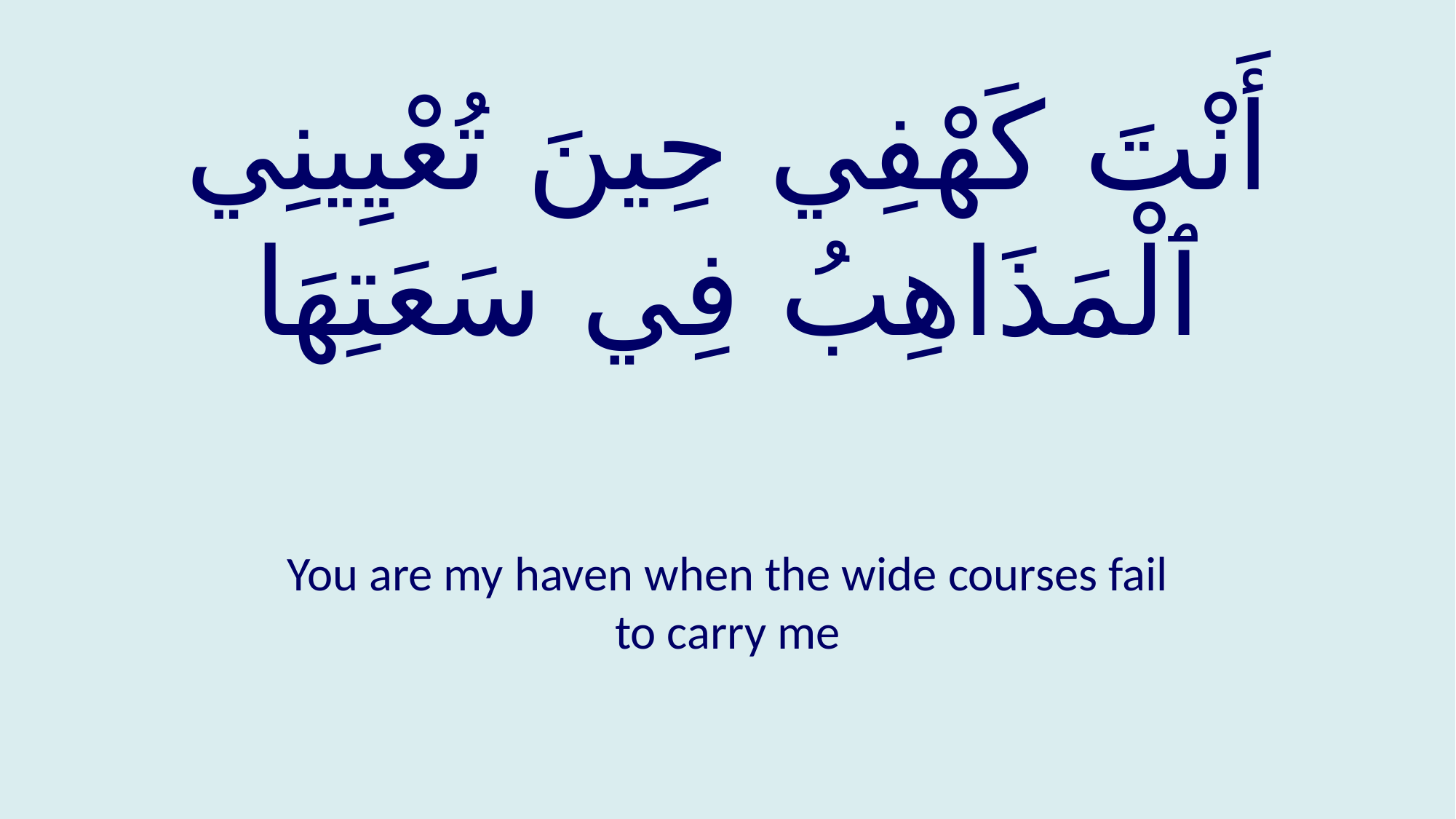

# أَنْتَ كَهْفِي حِينَ تُعْيِينِي ٱلْمَذَاهِبُ فِي سَعَتِهَا
You are my haven when the wide courses fail to carry me